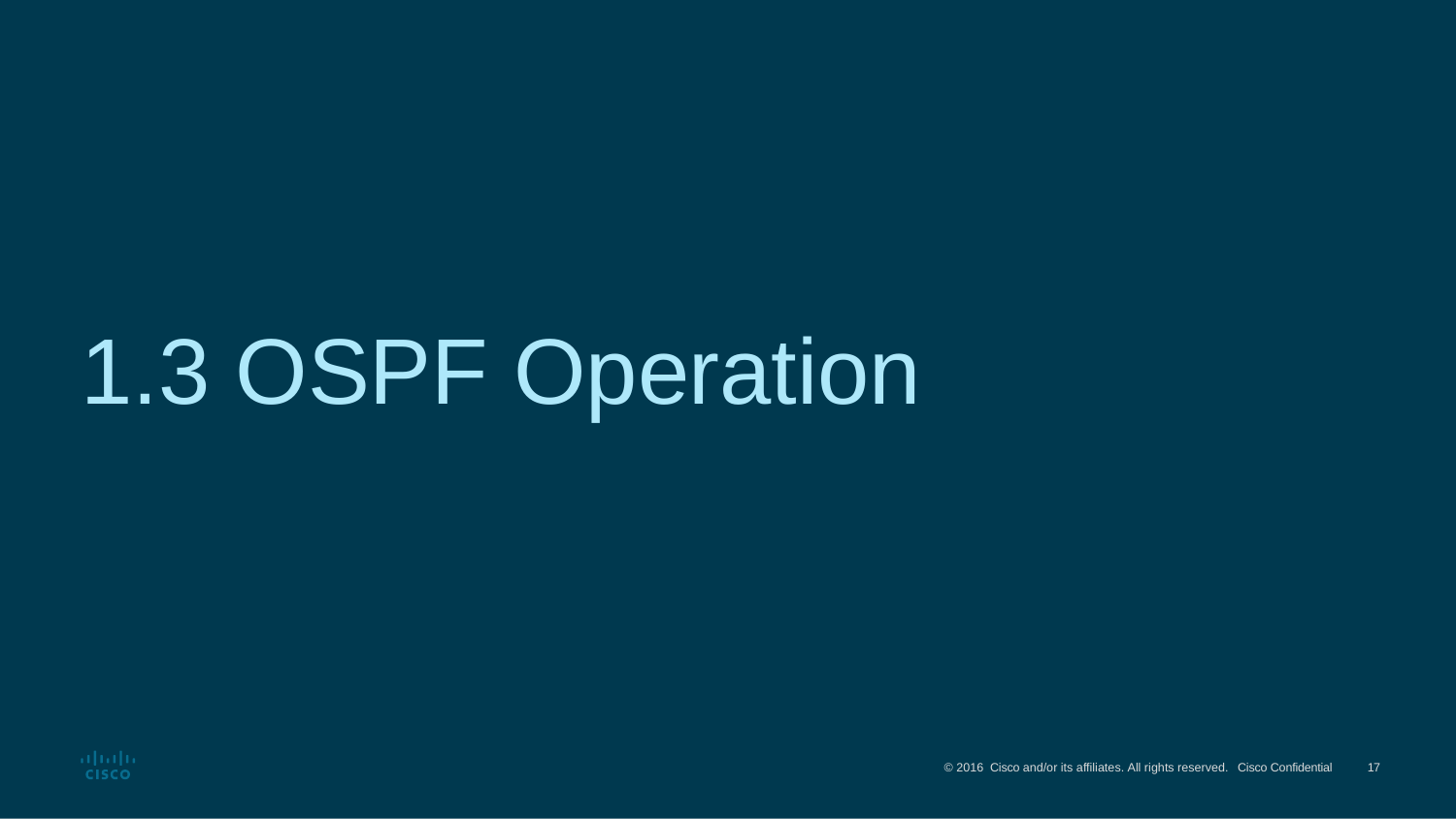

# 1.3 OSPF Operation
© 2016 Cisco and/or its affiliates. All rights reserved. Cisco Confidential
17